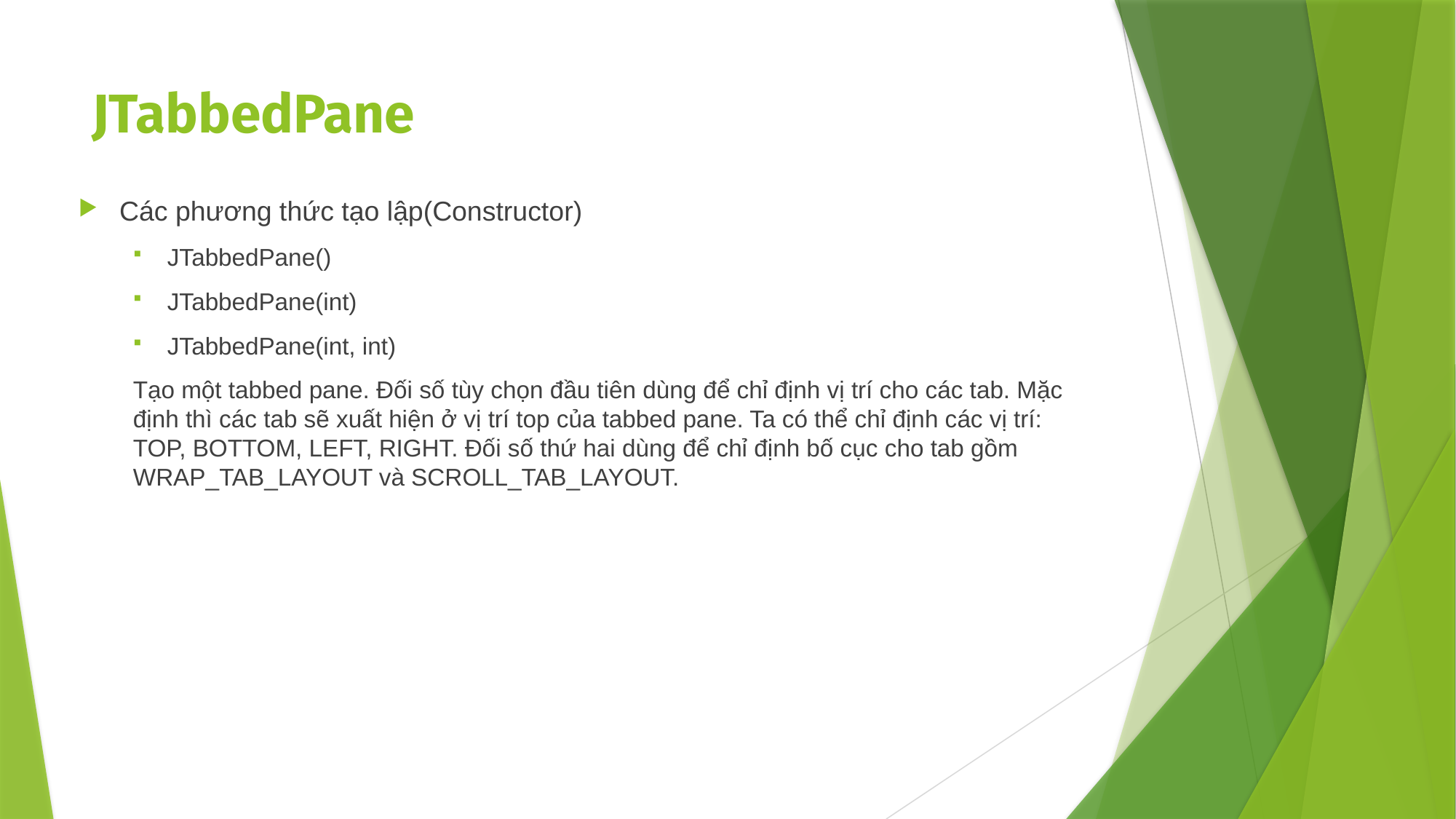

# JTabbedPane
Các phương thức tạo lập(Constructor)
JTabbedPane()
JTabbedPane(int)
JTabbedPane(int, int)
Tạo một tabbed pane. Đối số tùy chọn đầu tiên dùng để chỉ định vị trí cho các tab. Mặc định thì các tab sẽ xuất hiện ở vị trí top của tabbed pane. Ta có thể chỉ định các vị trí: TOP, BOTTOM, LEFT, RIGHT. Đối số thứ hai dùng để chỉ định bố cục cho tab gồm WRAP_TAB_LAYOUT và SCROLL_TAB_LAYOUT.